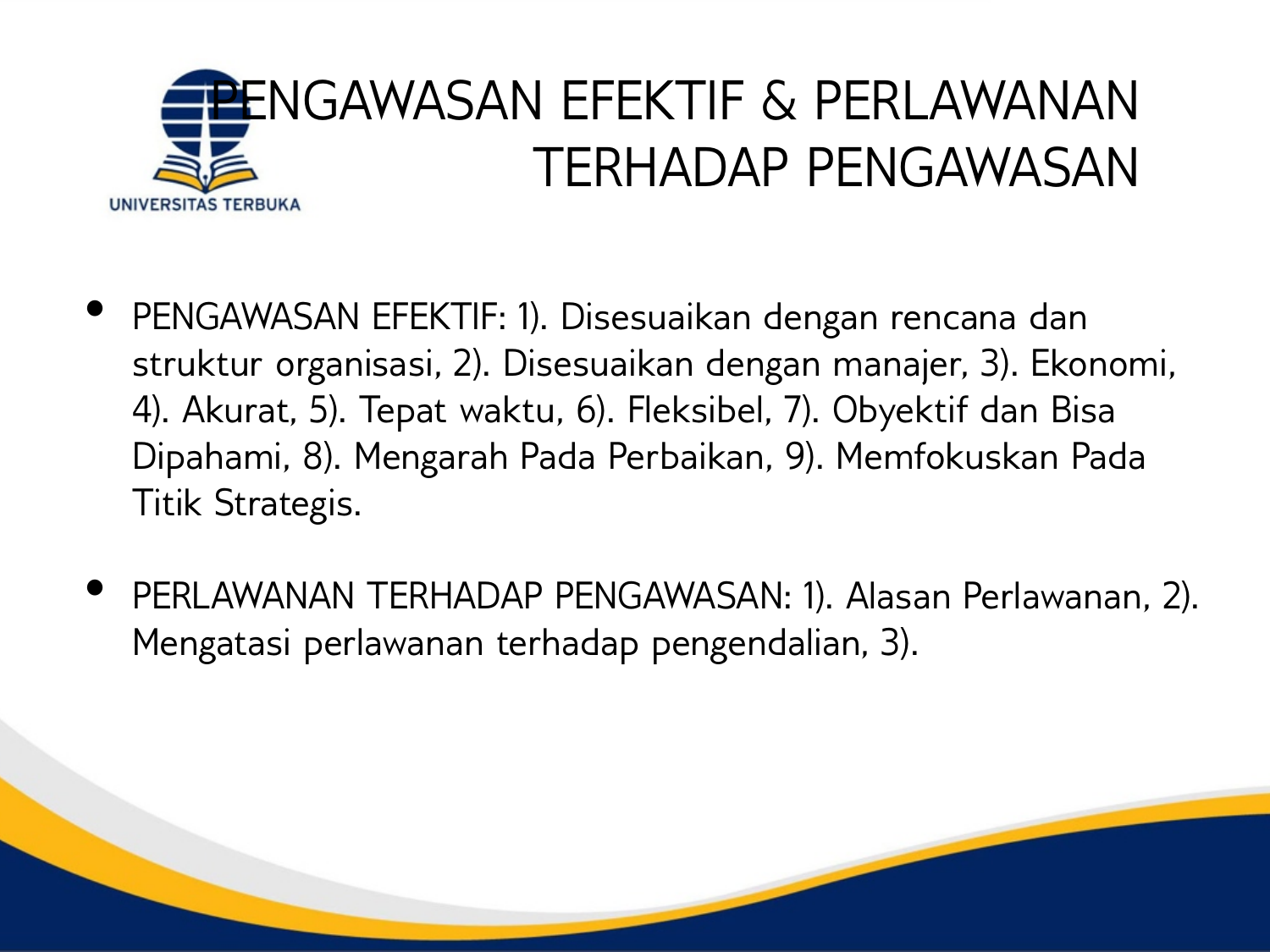

# PENGAWASAN EFEKTIF & PERLAWANAN TERHADAP PENGAWASAN
PENGAWASAN EFEKTIF: 1). Disesuaikan dengan rencana dan struktur organisasi, 2). Disesuaikan dengan manajer, 3). Ekonomi, 4). Akurat, 5). Tepat waktu, 6). Fleksibel, 7). Obyektif dan Bisa Dipahami, 8). Mengarah Pada Perbaikan, 9). Memfokuskan Pada Titik Strategis.
PERLAWANAN TERHADAP PENGAWASAN: 1). Alasan Perlawanan, 2). Mengatasi perlawanan terhadap pengendalian, 3).